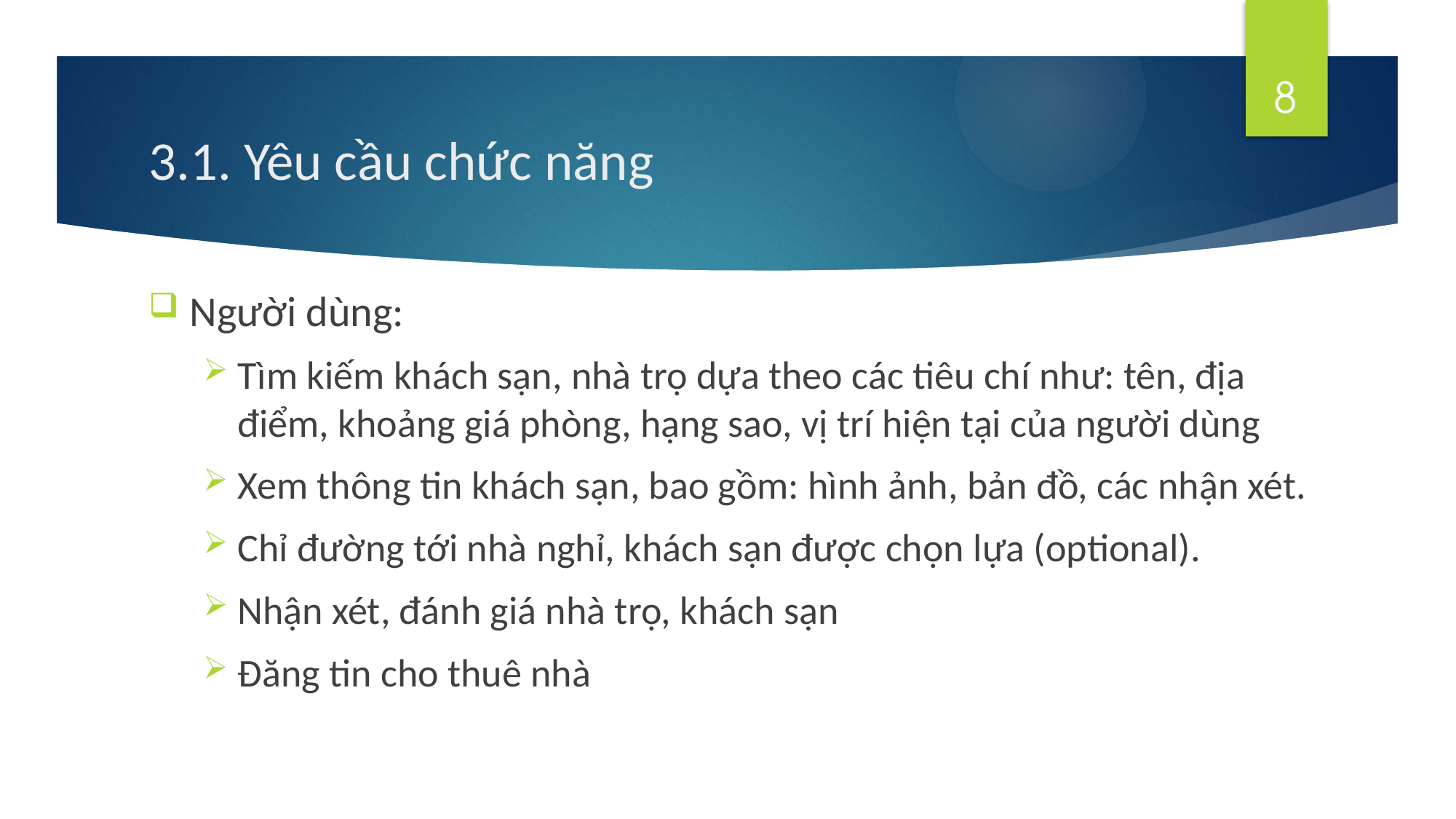

8
# 3.1. Yêu cầu chức năng
Người dùng:
Tìm kiếm khách sạn, nhà trọ dựa theo các tiêu chí như: tên, địa điểm, khoảng giá phòng, hạng sao, vị trí hiện tại của người dùng
Xem thông tin khách sạn, bao gồm: hình ảnh, bản đồ, các nhận xét.
Chỉ đường tới nhà nghỉ, khách sạn được chọn lựa (optional).
Nhận xét, đánh giá nhà trọ, khách sạn
Đăng tin cho thuê nhà